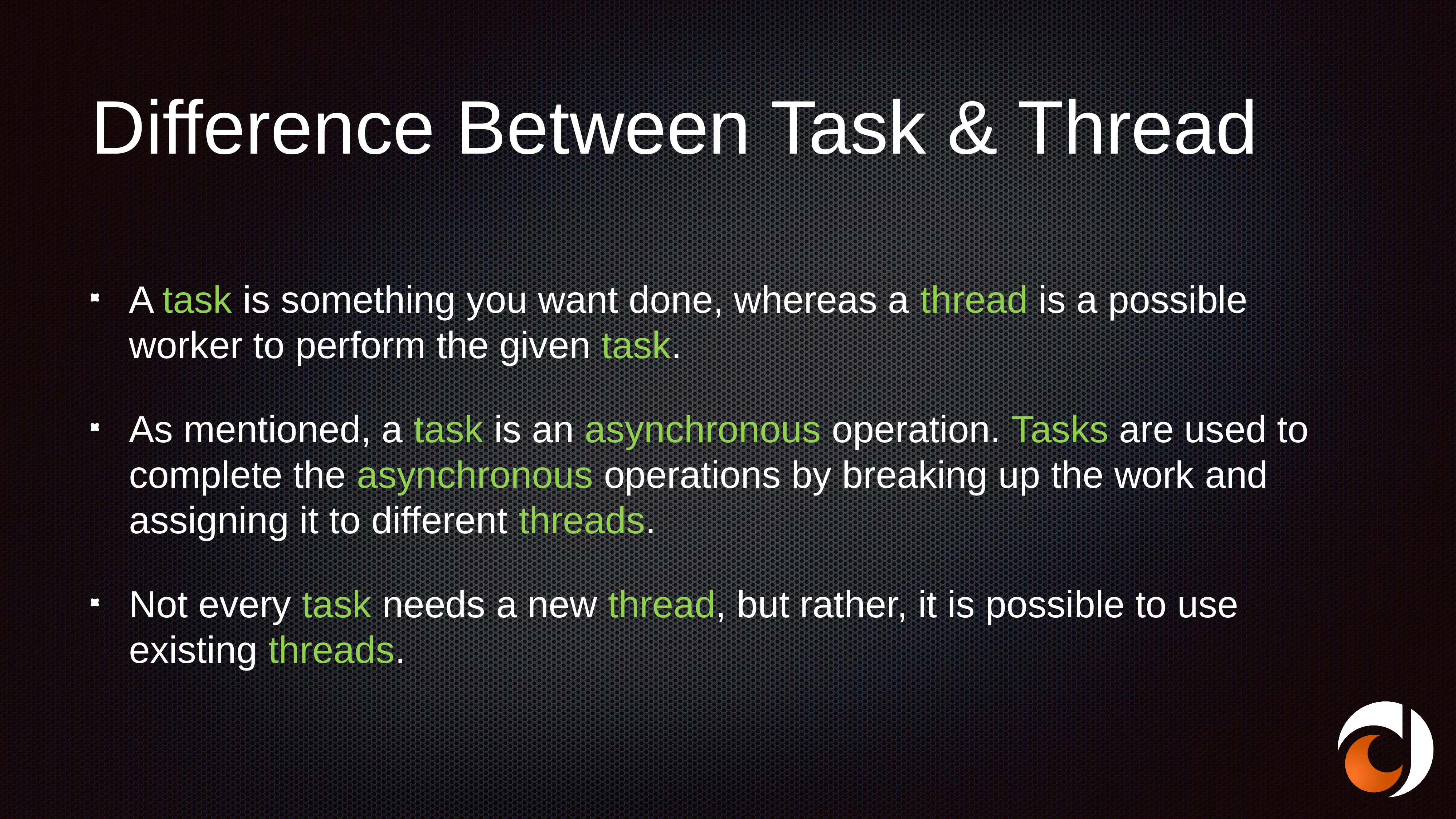

# Difference Between Task & Thread
A task is something you want done, whereas a thread is a possible worker to perform the given task.
As mentioned, a task is an asynchronous operation. Tasks are used to complete the asynchronous operations by breaking up the work and assigning it to different threads.
Not every task needs a new thread, but rather, it is possible to use existing threads.